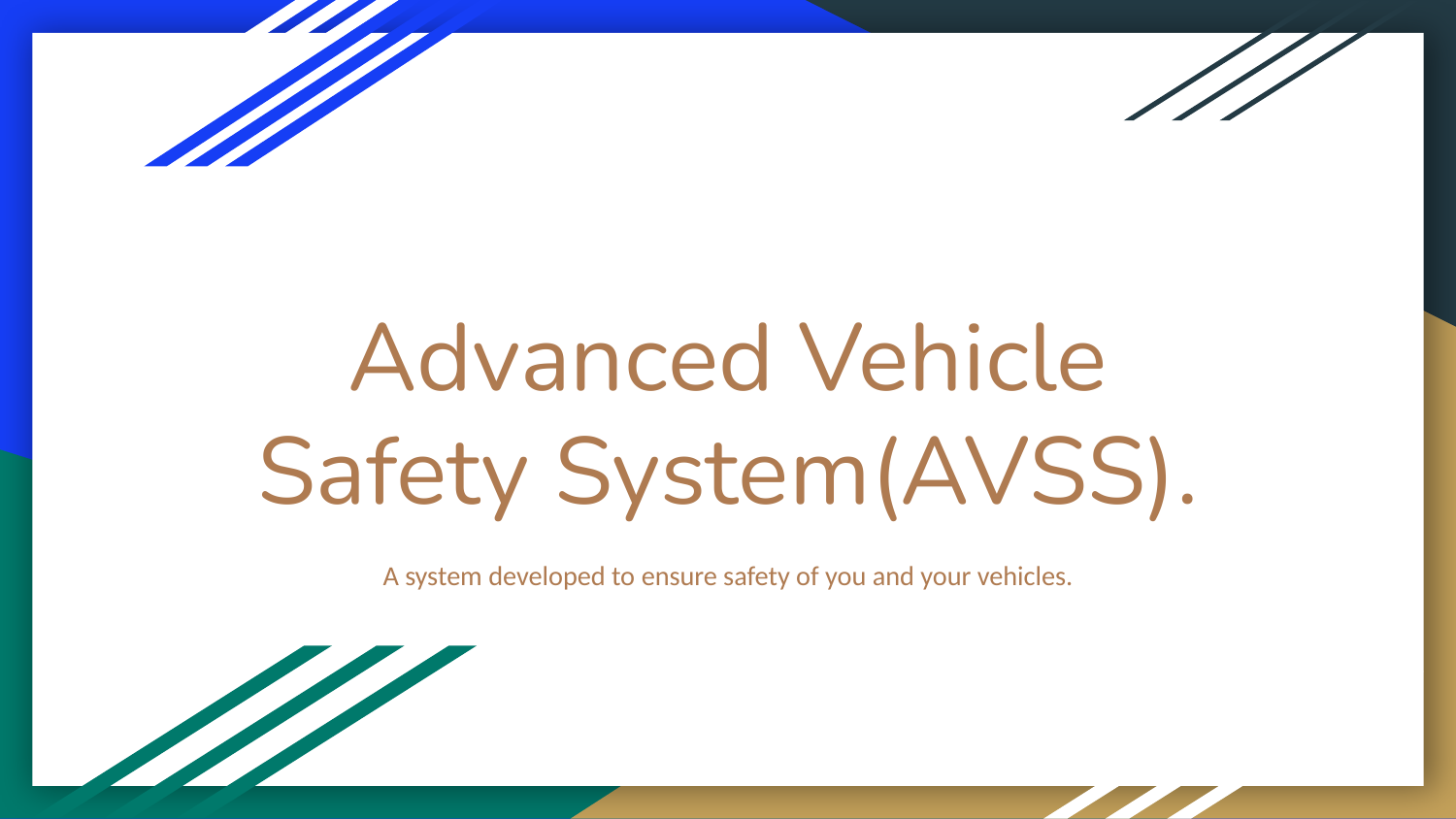

# Advanced Vehicle Safety System(AVSS).
A system developed to ensure safety of you and your vehicles.